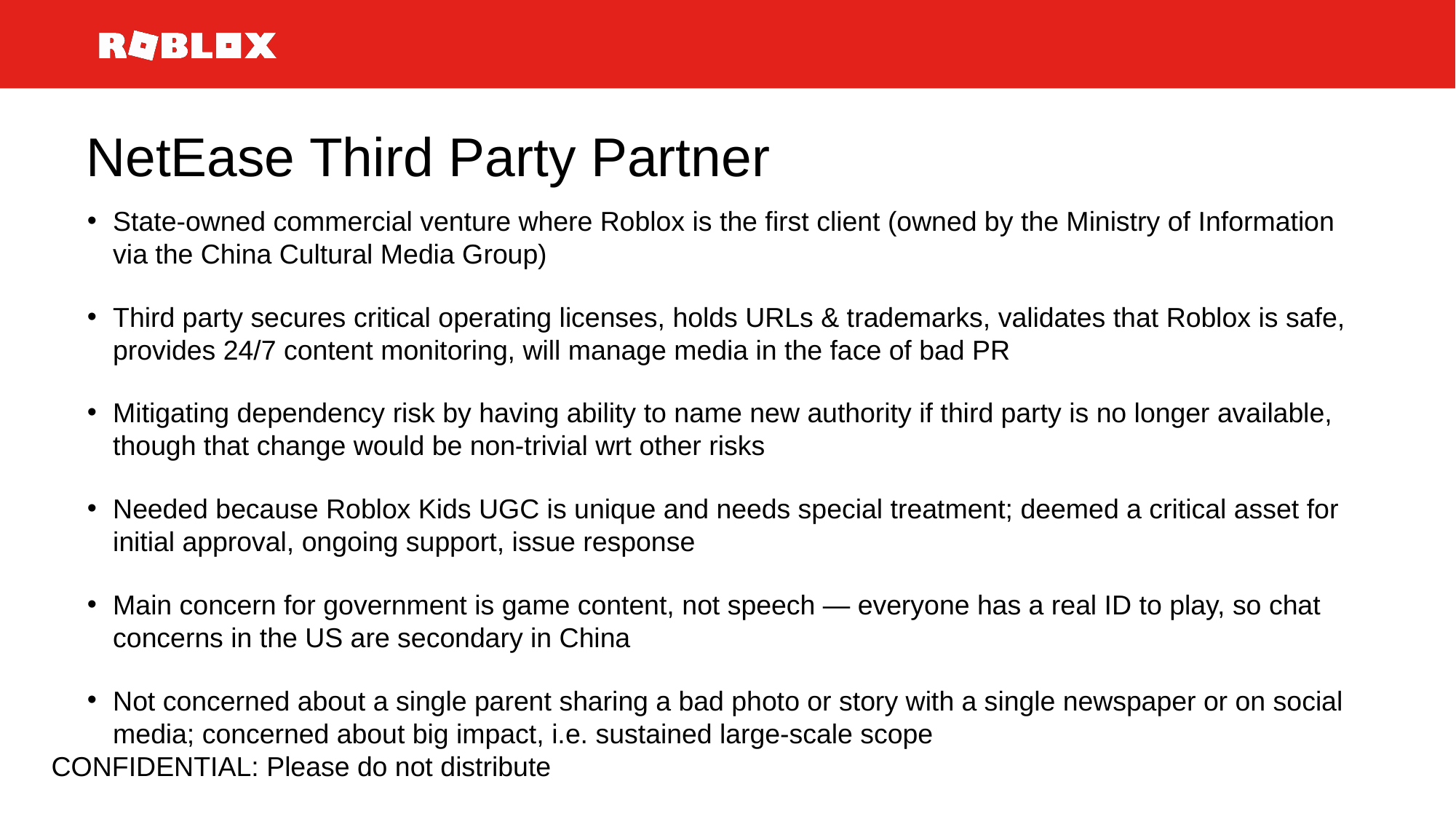

# NetEase Third Party Partner
State-owned commercial venture where Roblox is the first client (owned by the Ministry of Information via the China Cultural Media Group)
Third party secures critical operating licenses, holds URLs & trademarks, validates that Roblox is safe, provides 24/7 content monitoring, will manage media in the face of bad PR
Mitigating dependency risk by having ability to name new authority if third party is no longer available, though that change would be non-trivial wrt other risks
Needed because Roblox Kids UGC is unique and needs special treatment; deemed a critical asset for initial approval, ongoing support, issue response
Main concern for government is game content, not speech — everyone has a real ID to play, so chat concerns in the US are secondary in China
Not concerned about a single parent sharing a bad photo or story with a single newspaper or on social media; concerned about big impact, i.e. sustained large-scale scope
CONFIDENTIAL: Please do not distribute